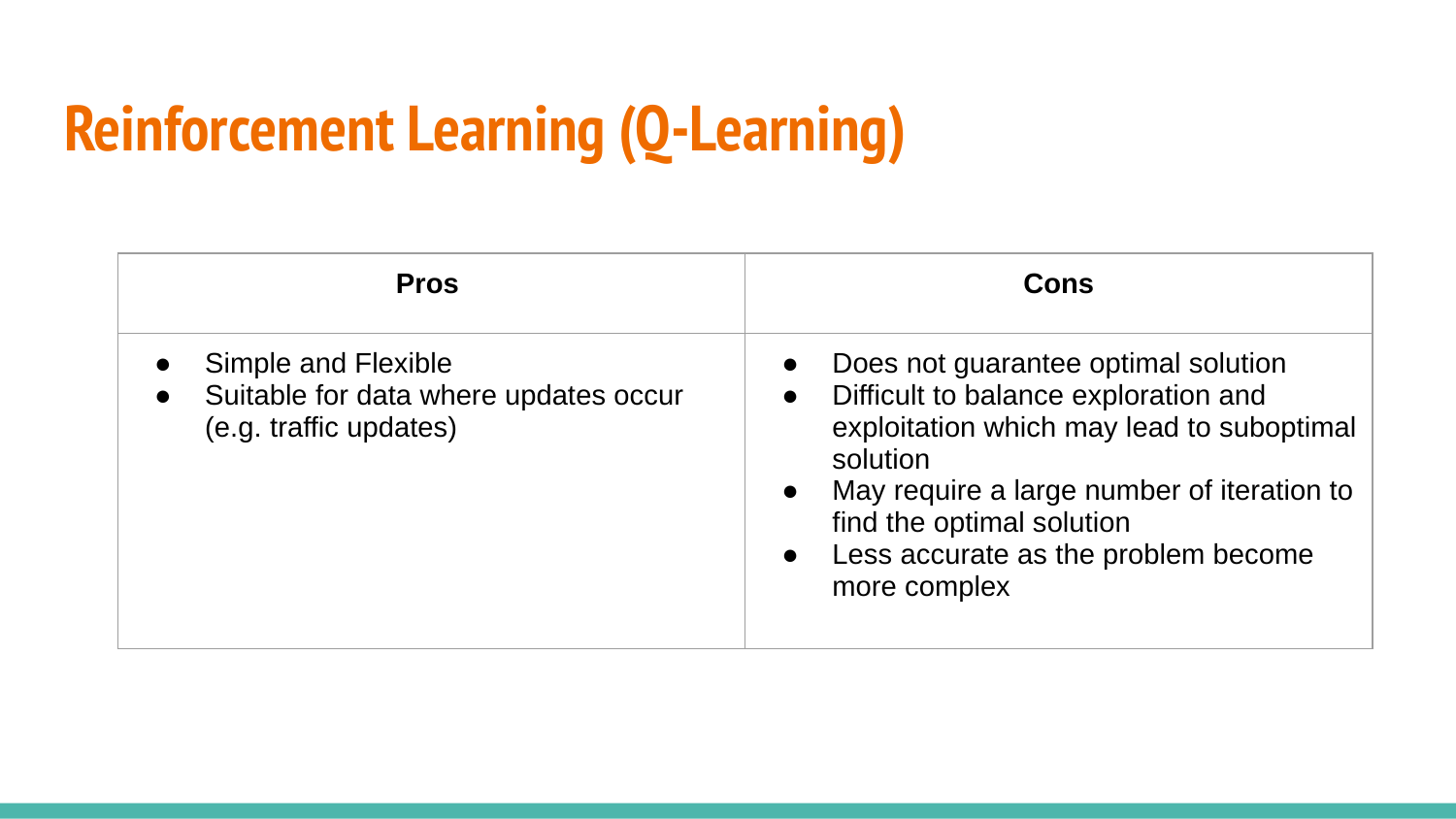

# Reinforcement Learning (Q-Learning)
| Pros | Cons |
| --- | --- |
| Simple and Flexible Suitable for data where updates occur (e.g. traffic updates) | Does not guarantee optimal solution Difficult to balance exploration and exploitation which may lead to suboptimal solution May require a large number of iteration to find the optimal solution Less accurate as the problem become more complex |